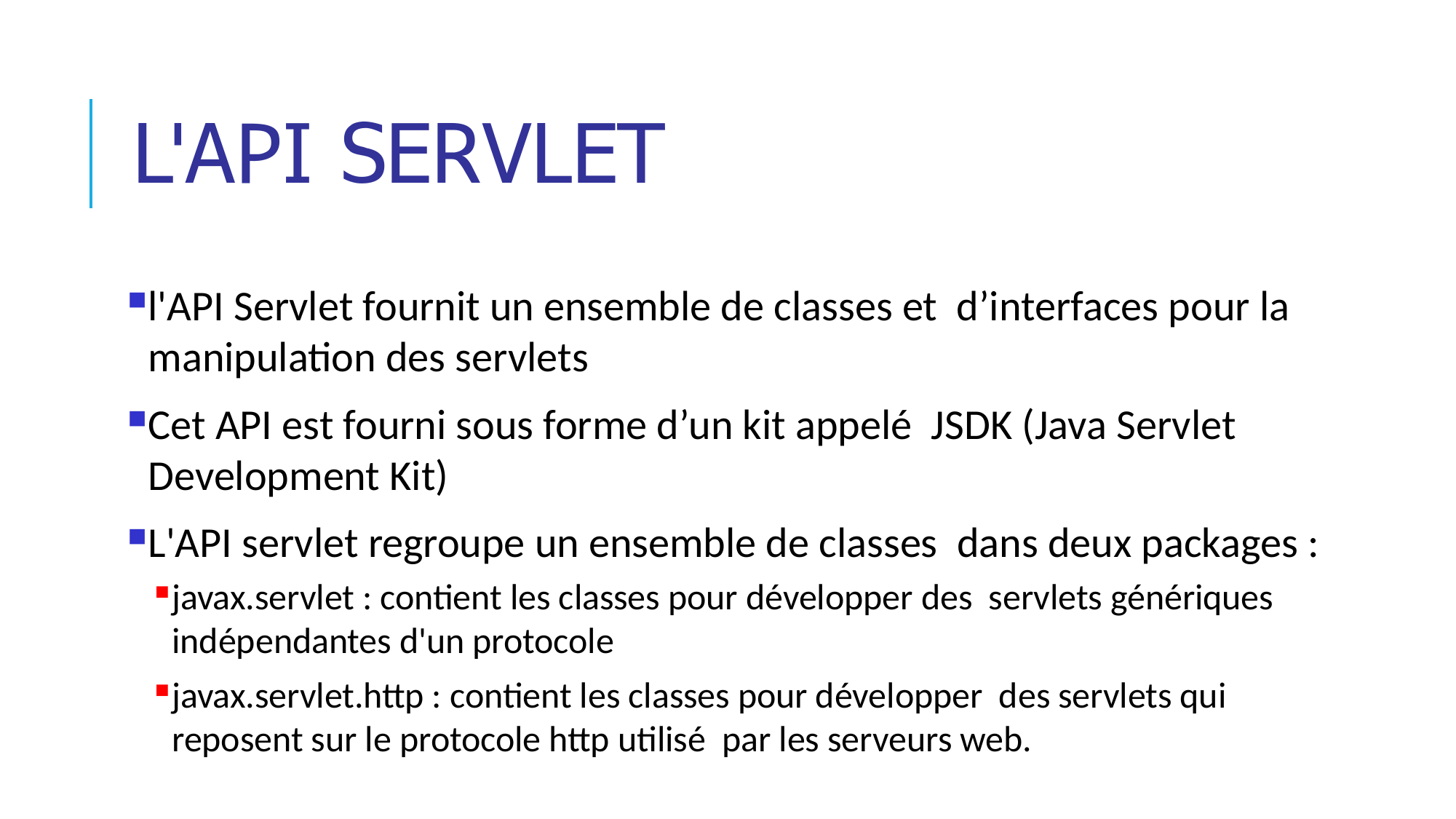

# L'API Servlet
l'API Servlet fournit un ensemble de classes et  d’interfaces pour la manipulation des servlets
Cet API est fourni sous forme d’un kit appelé  JSDK (Java Servlet Development Kit)
L'API servlet regroupe un ensemble de classes  dans deux packages :
javax.servlet : contient les classes pour développer des  servlets génériques indépendantes d'un protocole
javax.servlet.http : contient les classes pour développer  des servlets qui reposent sur le protocole http utilisé  par les serveurs web.